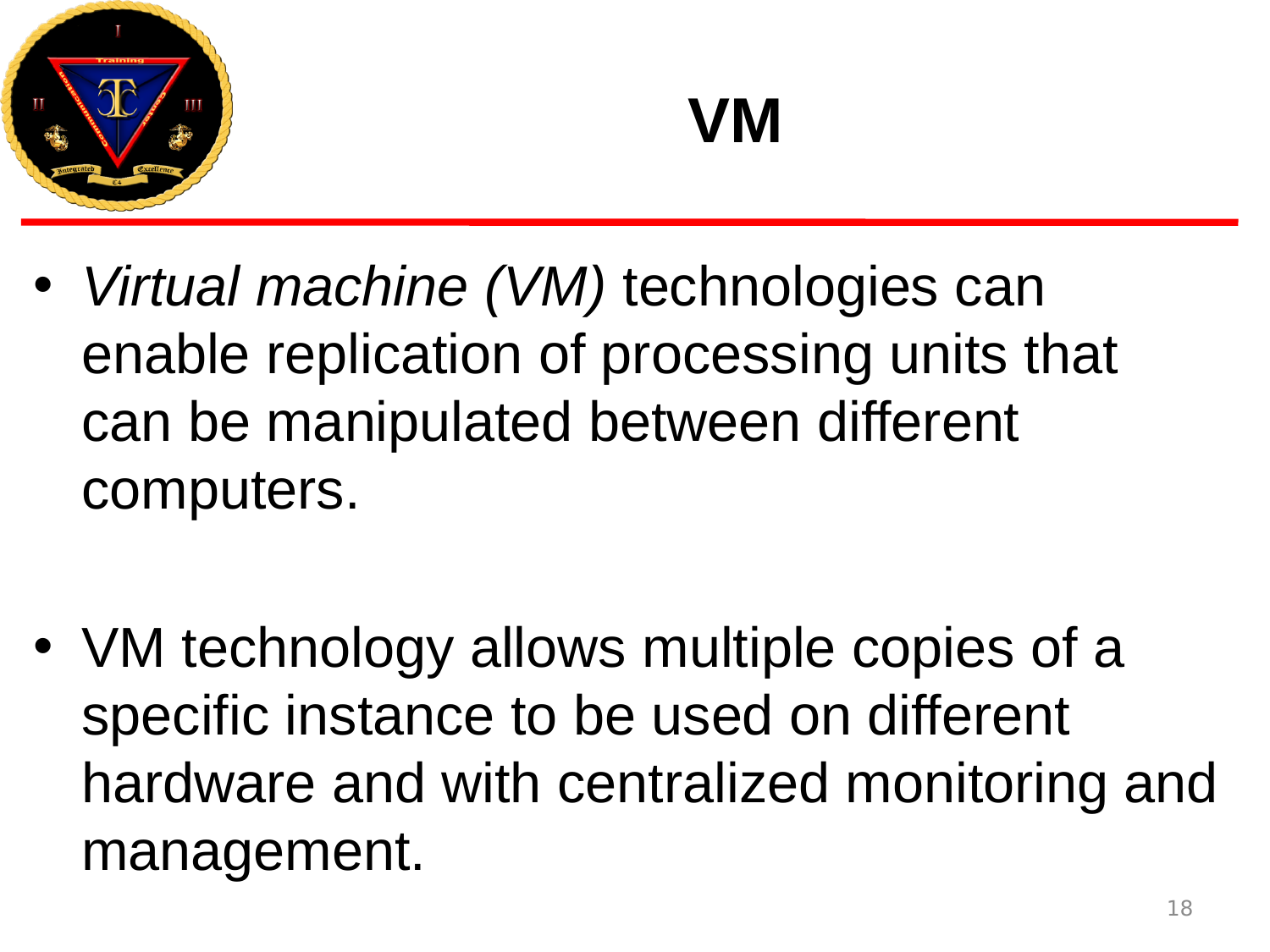

# VM
Virtual machine (VM) technologies can enable replication of processing units that can be manipulated between different computers.

VM technology allows multiple copies of a specific instance to be used on different hardware and with centralized monitoring and management.
18